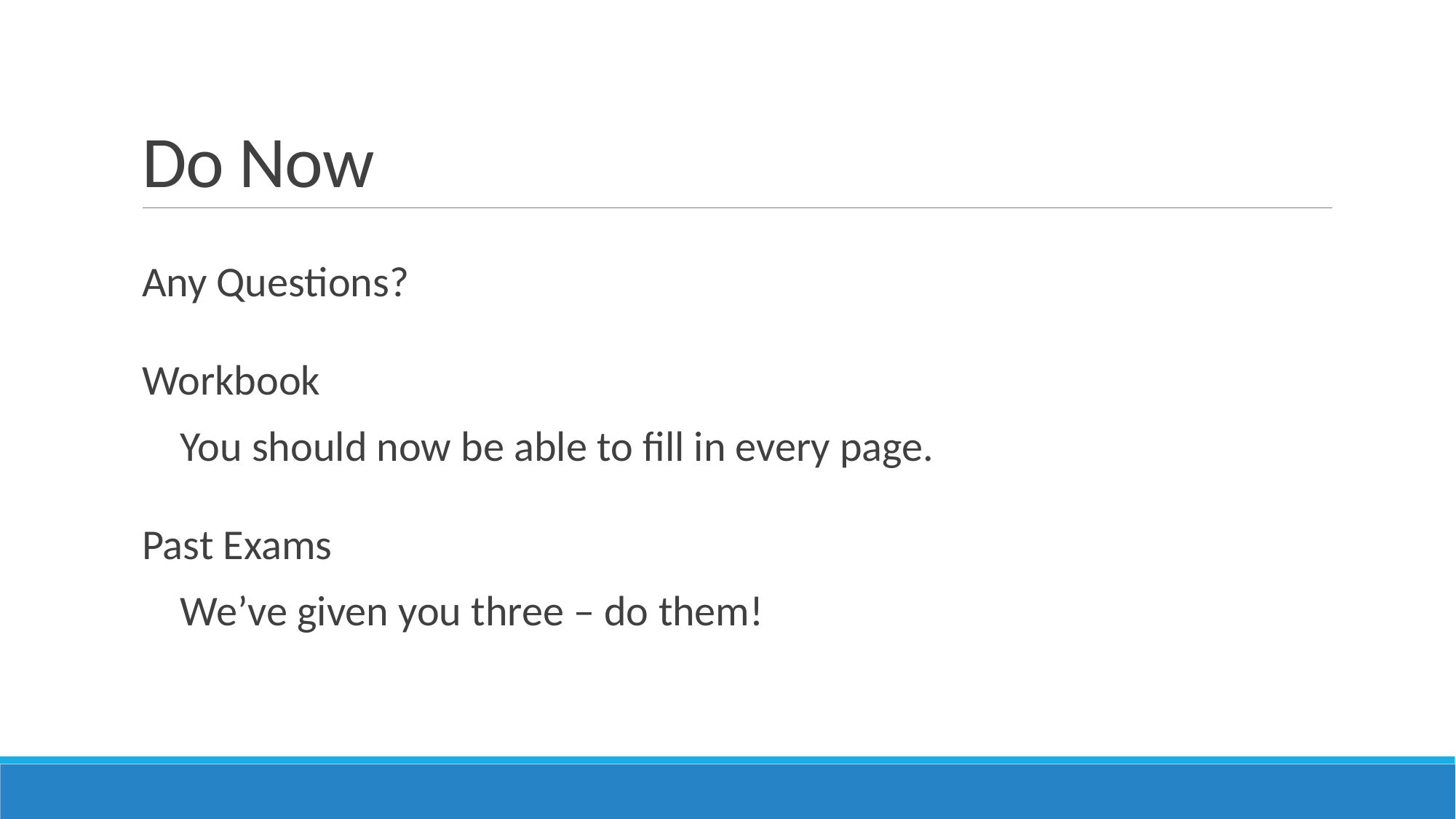

# Do Now
Any Questions?
Workbook
    You should now be able to fill in every page.
Past Exams
    We’ve given you three – do them!